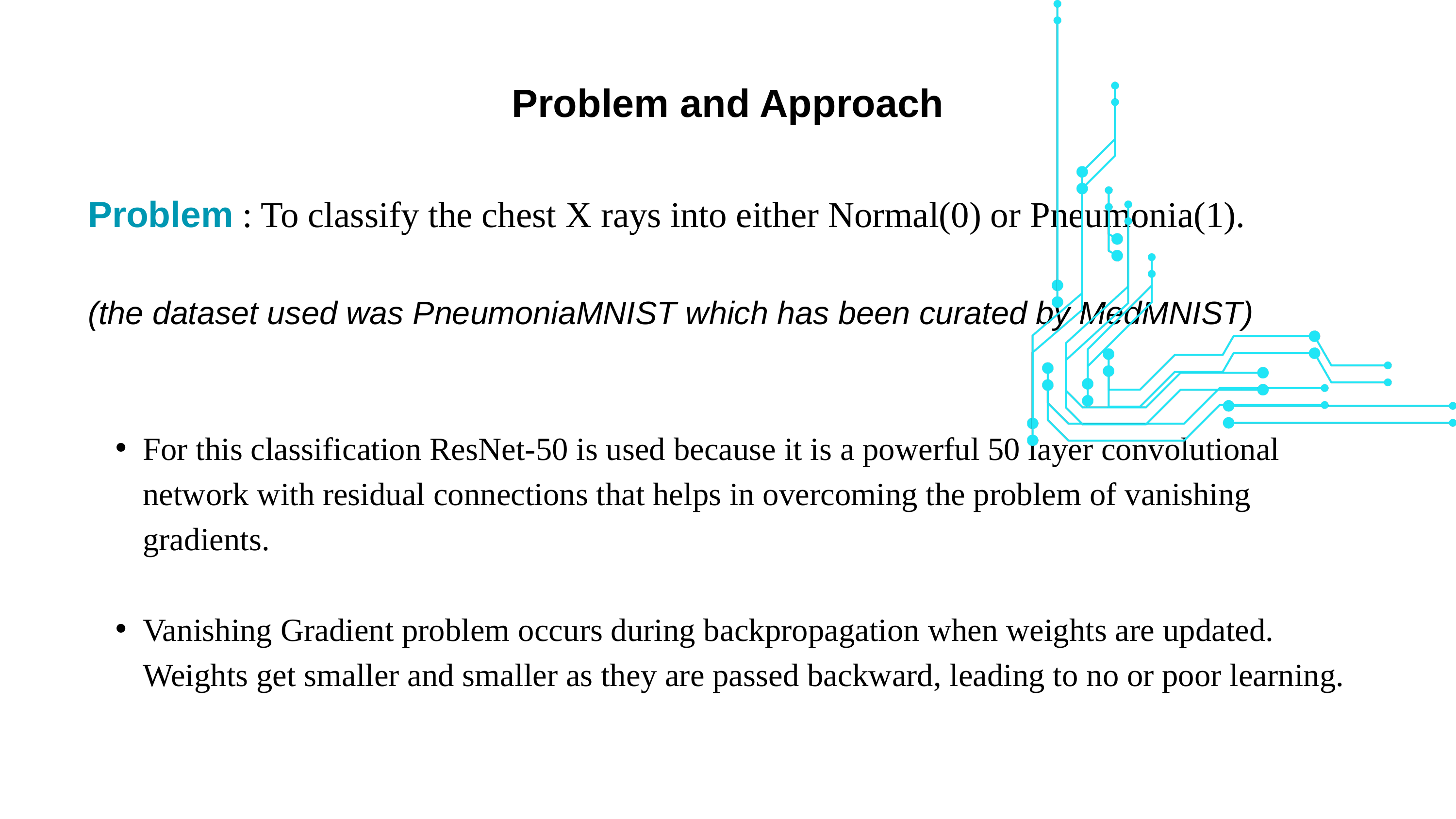

Problem and Approach
Problem : To classify the chest X rays into either Normal(0) or Pneumonia(1).

(the dataset used was PneumoniaMNIST which has been curated by MedMNIST)

For this classification ResNet-50 is used because it is a powerful 50 layer convolutional network with residual connections that helps in overcoming the problem of vanishing gradients.

Vanishing Gradient problem occurs during backpropagation when weights are updated. Weights get smaller and smaller as they are passed backward, leading to no or poor learning.